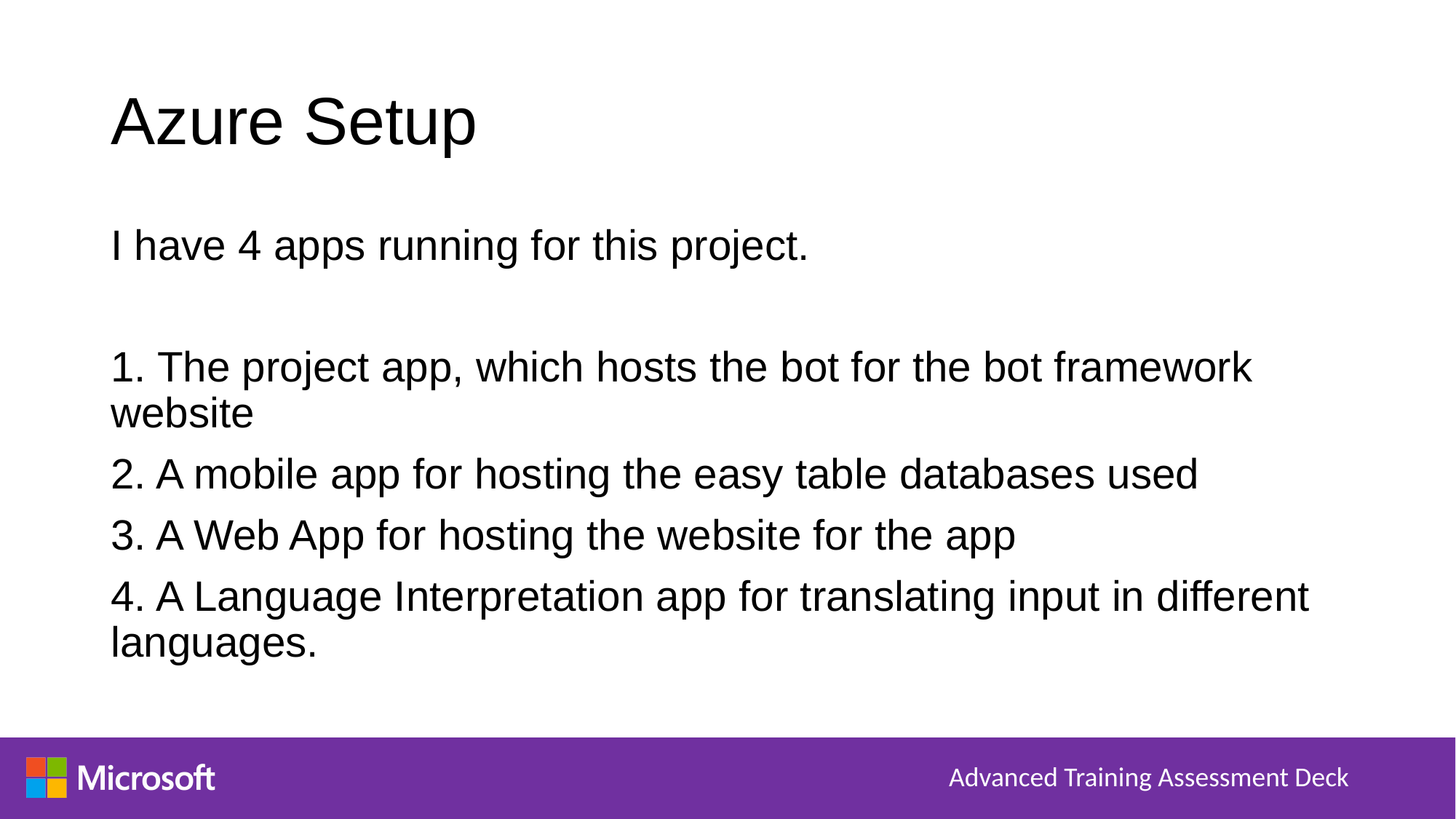

# Azure Setup
I have 4 apps running for this project.

1. The project app, which hosts the bot for the bot framework website
2. A mobile app for hosting the easy table databases used
3. A Web App for hosting the website for the app
4. A Language Interpretation app for translating input in different languages.